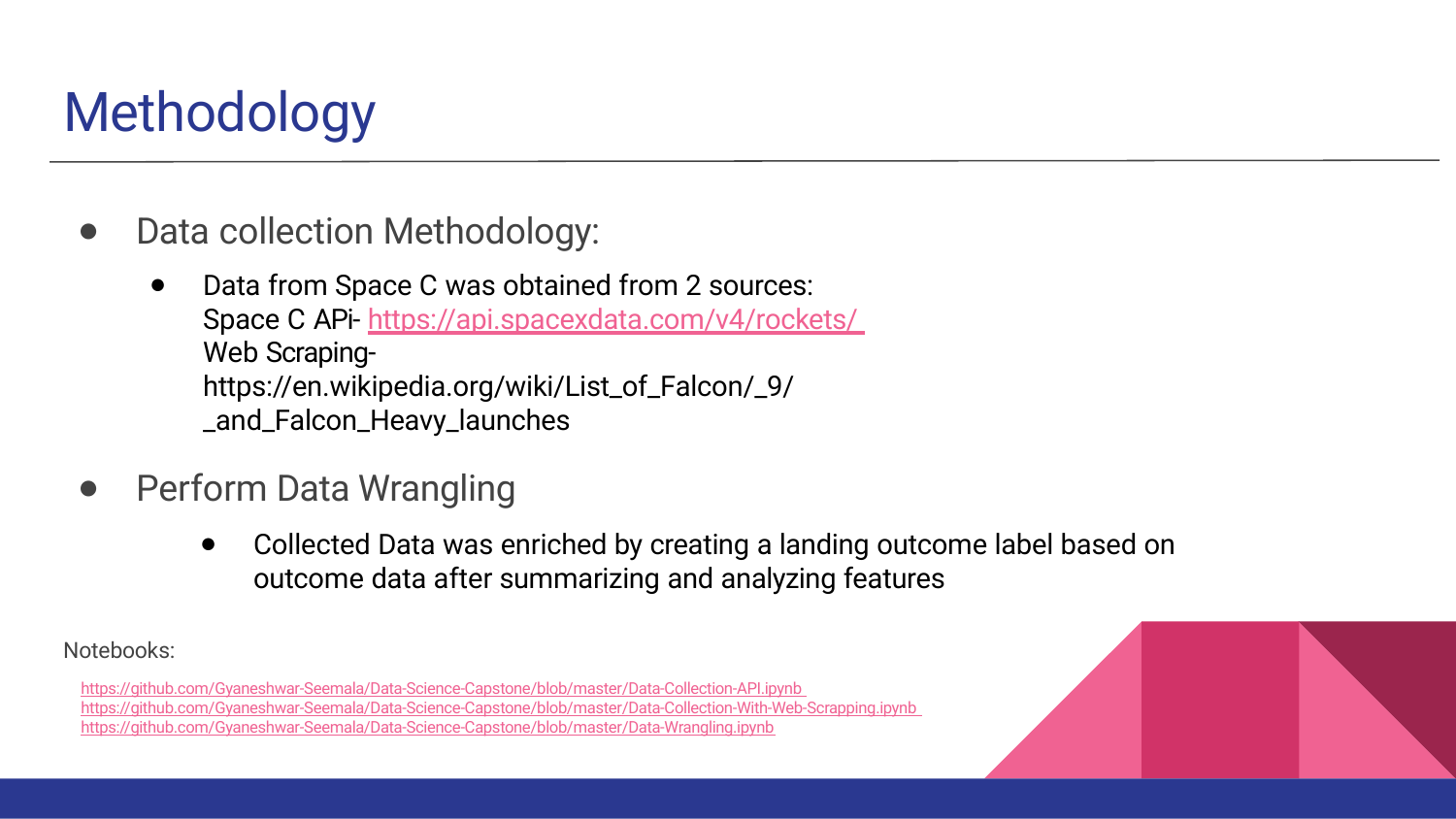

# Methodology

Data collection Methodology:
Data from Space C was obtained from 2 sources:  Space C APi- https://api.spacexdata.com/v4/rockets/  Web Scraping-
https://en.wikipedia.org/wiki/List_of_Falcon/_9/_and_Falcon_Heavy_launches
Perform Data Wrangling
Collected Data was enriched by creating a landing outcome label based on  outcome data after summarizing and analyzing features
Notebooks:
https://github.com/Gyaneshwar-Seemala/Data-Science-Capstone/blob/master/Data-Collection-API.ipynb  https://github.com/Gyaneshwar-Seemala/Data-Science-Capstone/blob/master/Data-Collection-With-Web-Scrapping.ipynb  https://github.com/Gyaneshwar-Seemala/Data-Science-Capstone/blob/master/Data-Wrangling.ipynb